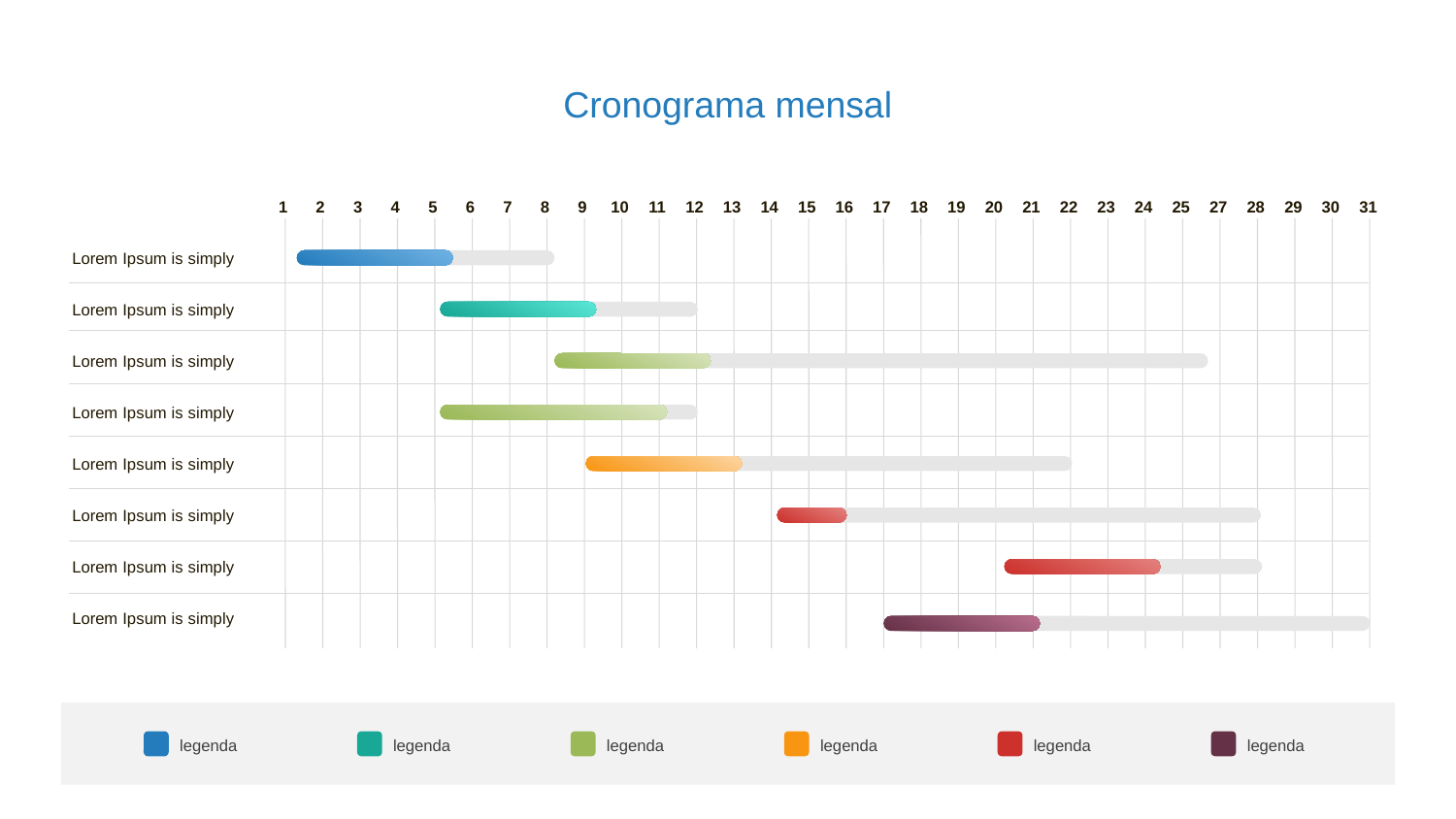

Cronograma mensal
1
2
3
4
5
6
7
8
9
10
11
12
13
14
15
16
17
18
19
20
21
22
23
24
25
27
28
29
30
31

Lorem Ipsum is simply

Lorem Ipsum is simply

Lorem Ipsum is simply

Lorem Ipsum is simply

Lorem Ipsum is simply

Lorem Ipsum is simply

Lorem Ipsum is simply

Lorem Ipsum is simply

legenda

legenda

legenda

legenda

legenda

legenda